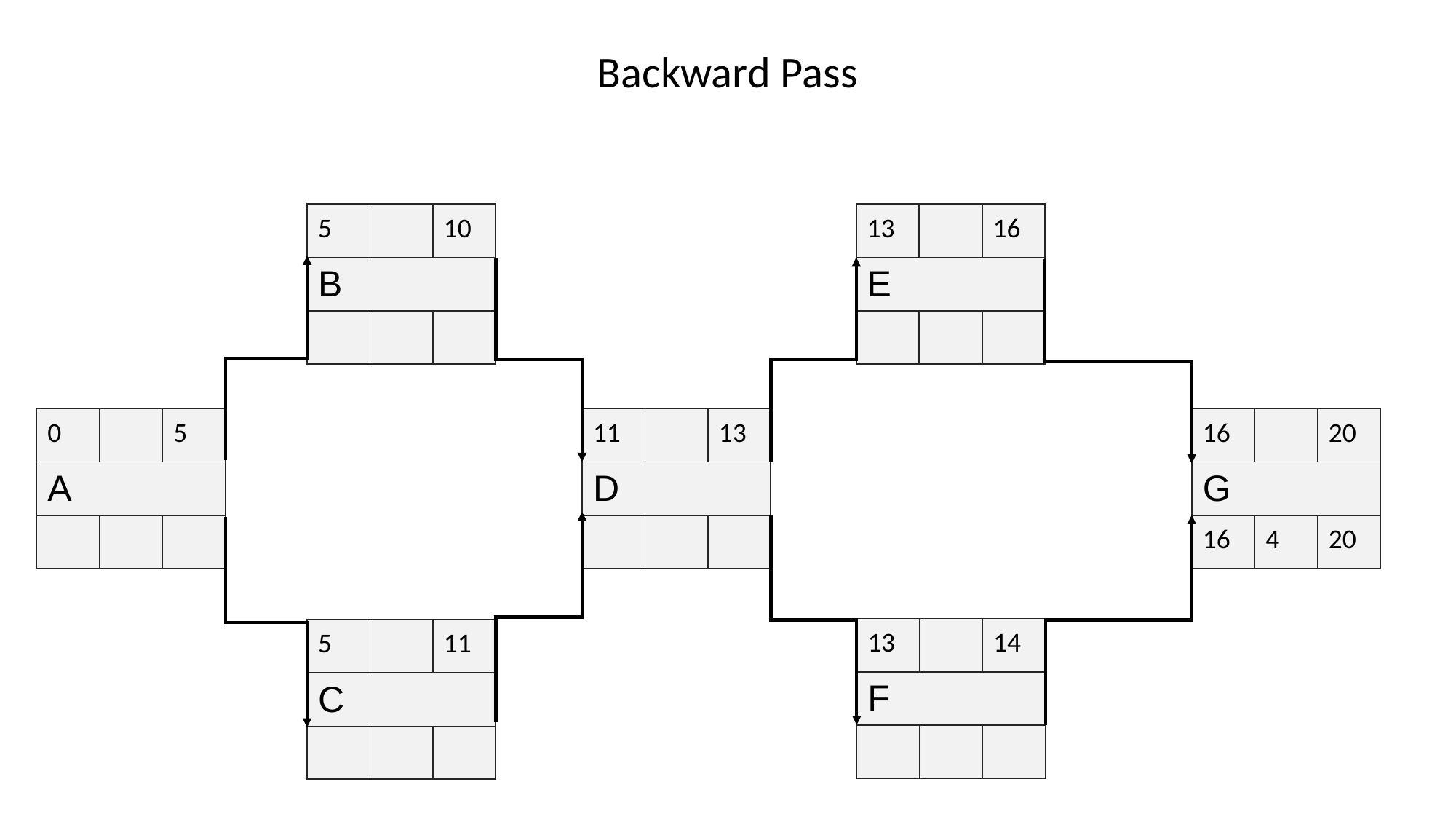

# Backward Pass
| 5 |  | 10 |
| --- | --- | --- |
| B |  |  |
|  |  |  |
| 13 |  | 16 |
| --- | --- | --- |
| E |  |  |
|  |  |  |
| 0 |  | 5 |
| --- | --- | --- |
| A |  |  |
|  |  |  |
| 11 |  | 13 |
| --- | --- | --- |
| D |  |  |
|  |  |  |
| 16 |  | 20 |
| --- | --- | --- |
| G |  |  |
| 16 | 4 | 20 |
| 13 |  | 14 |
| --- | --- | --- |
| F |  |  |
|  |  |  |
| 5 |  | 11 |
| --- | --- | --- |
| C |  |  |
|  |  |  |